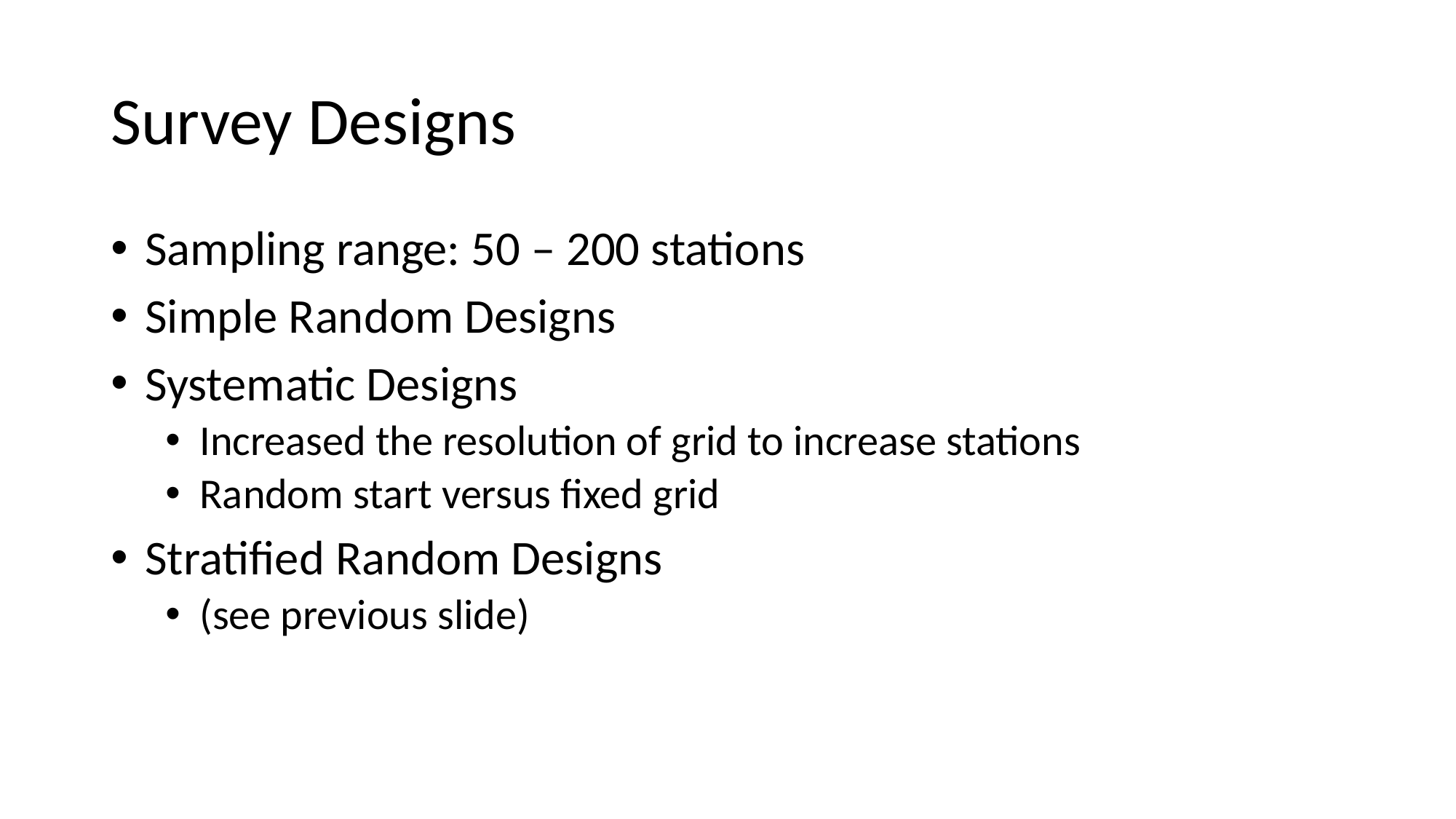

# Survey Designs
Sampling range: 50 – 200 stations
Simple Random Designs
Systematic Designs
Increased the resolution of grid to increase stations
Random start versus fixed grid
Stratified Random Designs
(see previous slide)